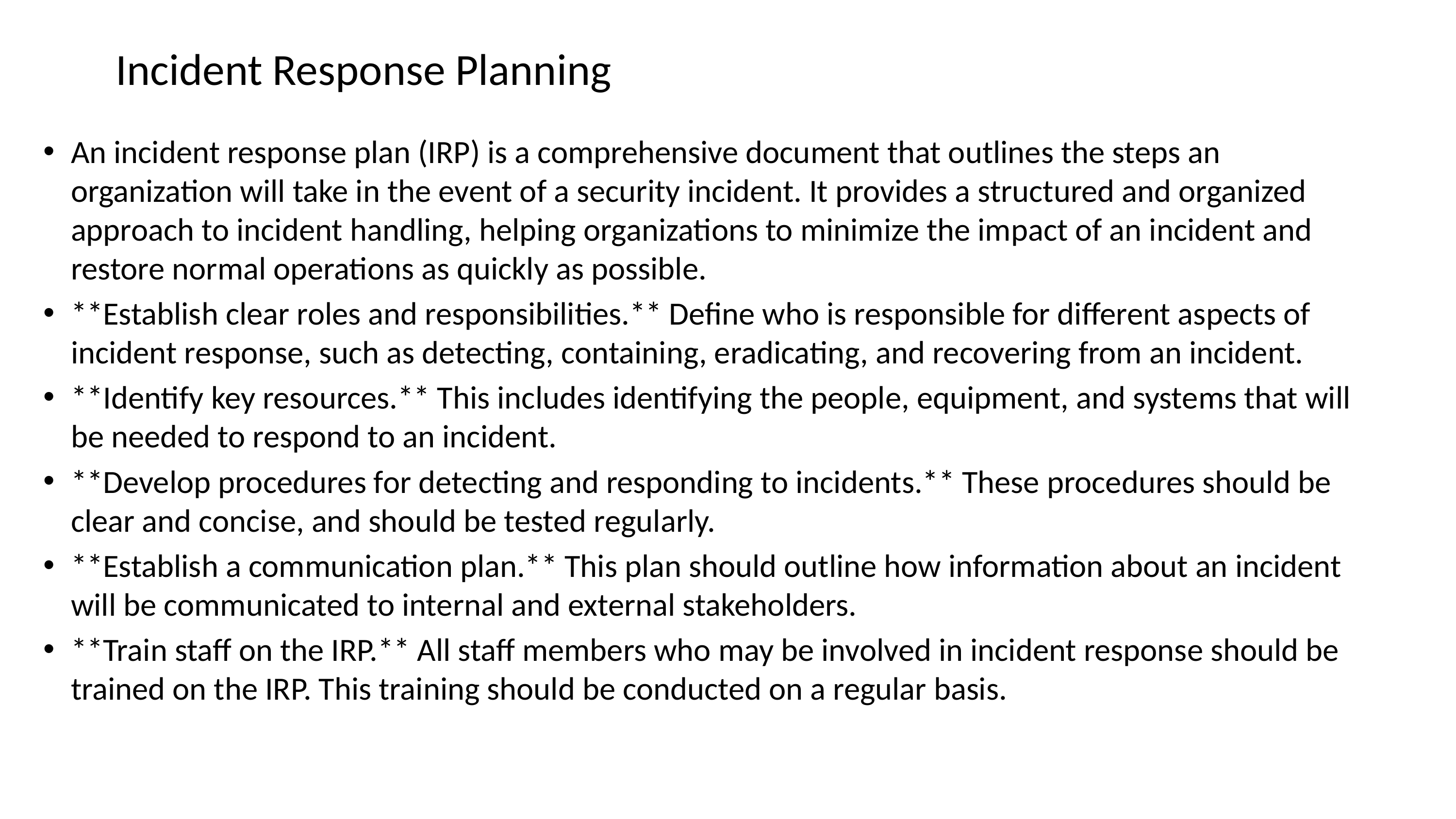

# Incident Response Planning
An incident response plan (IRP) is a comprehensive document that outlines the steps an organization will take in the event of a security incident. It provides a structured and organized approach to incident handling, helping organizations to minimize the impact of an incident and restore normal operations as quickly as possible.
**Establish clear roles and responsibilities.** Define who is responsible for different aspects of incident response, such as detecting, containing, eradicating, and recovering from an incident.
**Identify key resources.** This includes identifying the people, equipment, and systems that will be needed to respond to an incident.
**Develop procedures for detecting and responding to incidents.** These procedures should be clear and concise, and should be tested regularly.
**Establish a communication plan.** This plan should outline how information about an incident will be communicated to internal and external stakeholders.
**Train staff on the IRP.** All staff members who may be involved in incident response should be trained on the IRP. This training should be conducted on a regular basis.